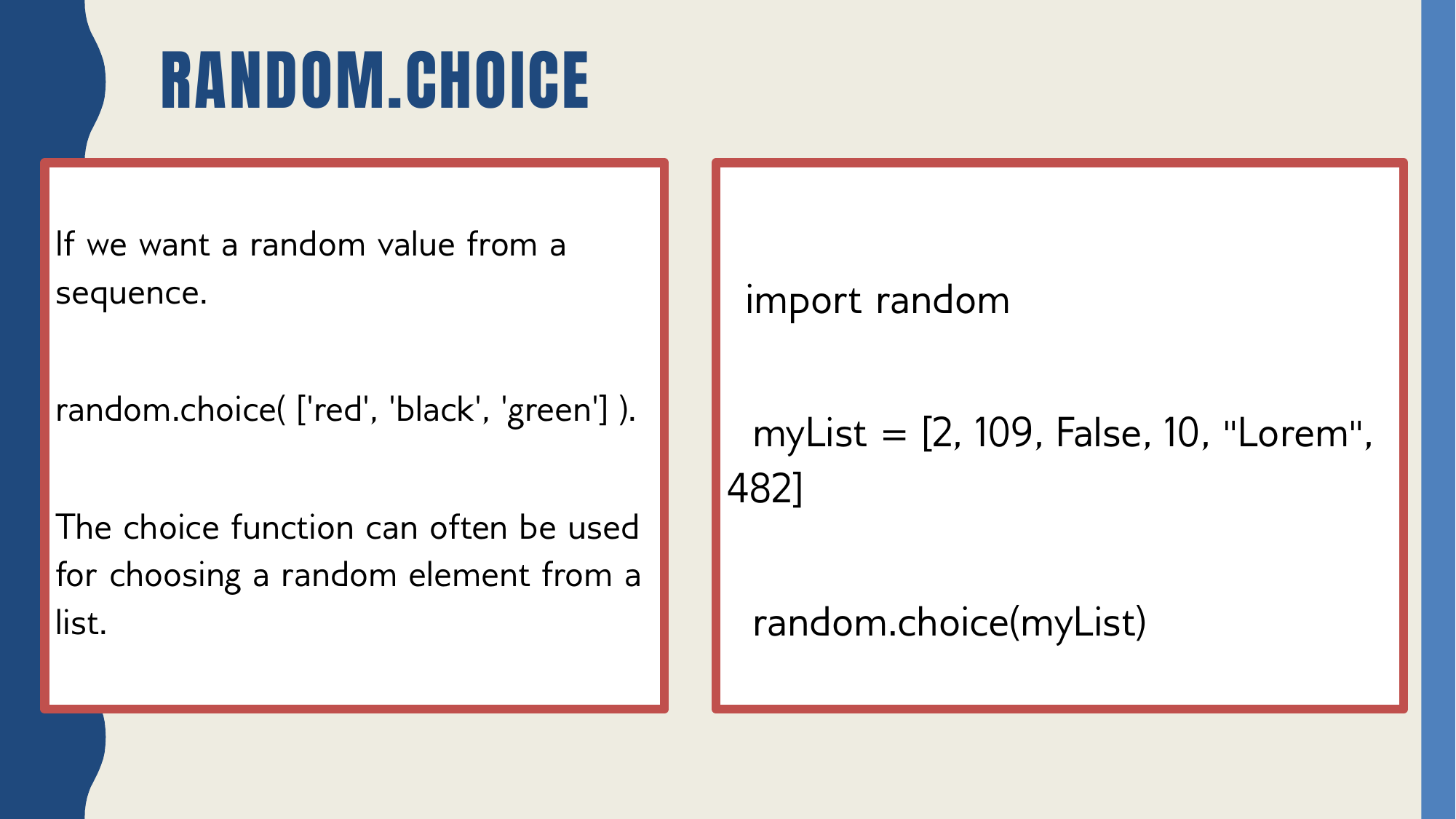

# Random.choice

  import random

  myList = [2, 109, False, 10, "Lorem", 482]

  random.choice(myList)

If we want a random value from a sequence.

random.choice( ['red', 'black', 'green'] ).

The choice function can often be used for choosing a random element from a list.